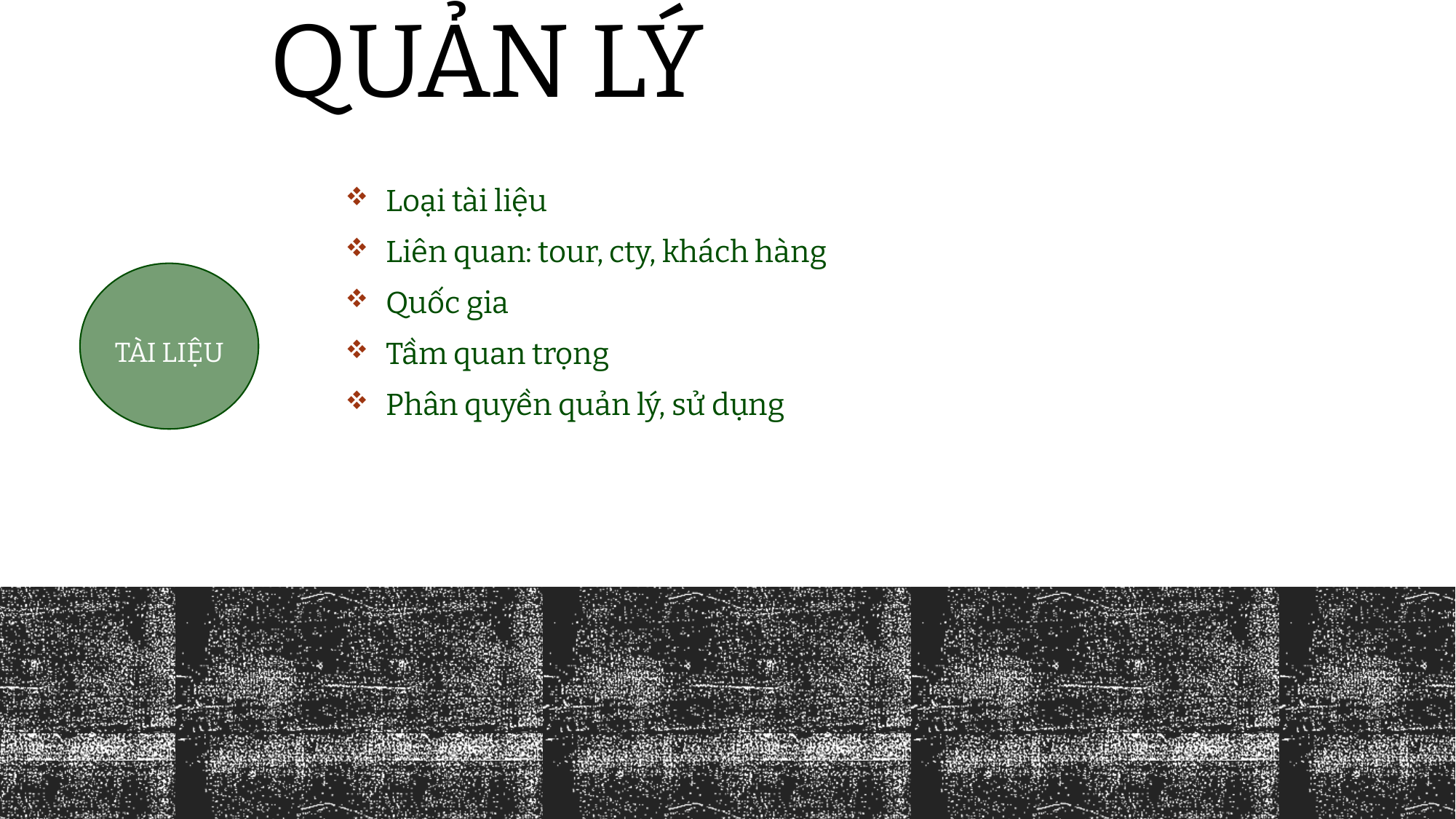

# QUẢN LÝ
Loại tài liệu
Liên quan: tour, cty, khách hàng
Quốc gia
Tầm quan trọng
Phân quyền quản lý, sử dụng

TÀI LIỆU